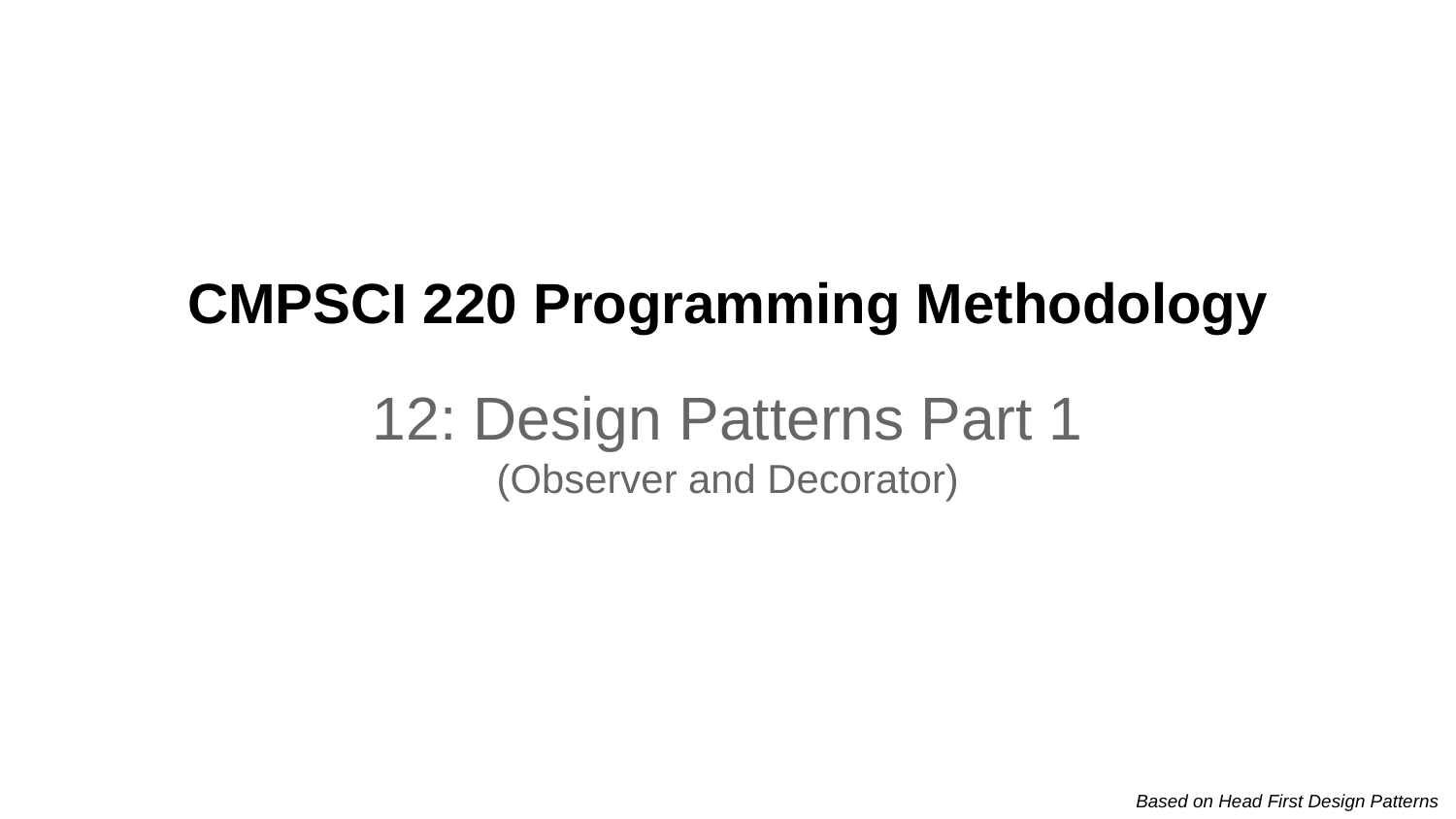

# CMPSCI 220 Programming Methodology
12: Design Patterns Part 1
(Observer and Decorator)
Based on Head First Design Patterns